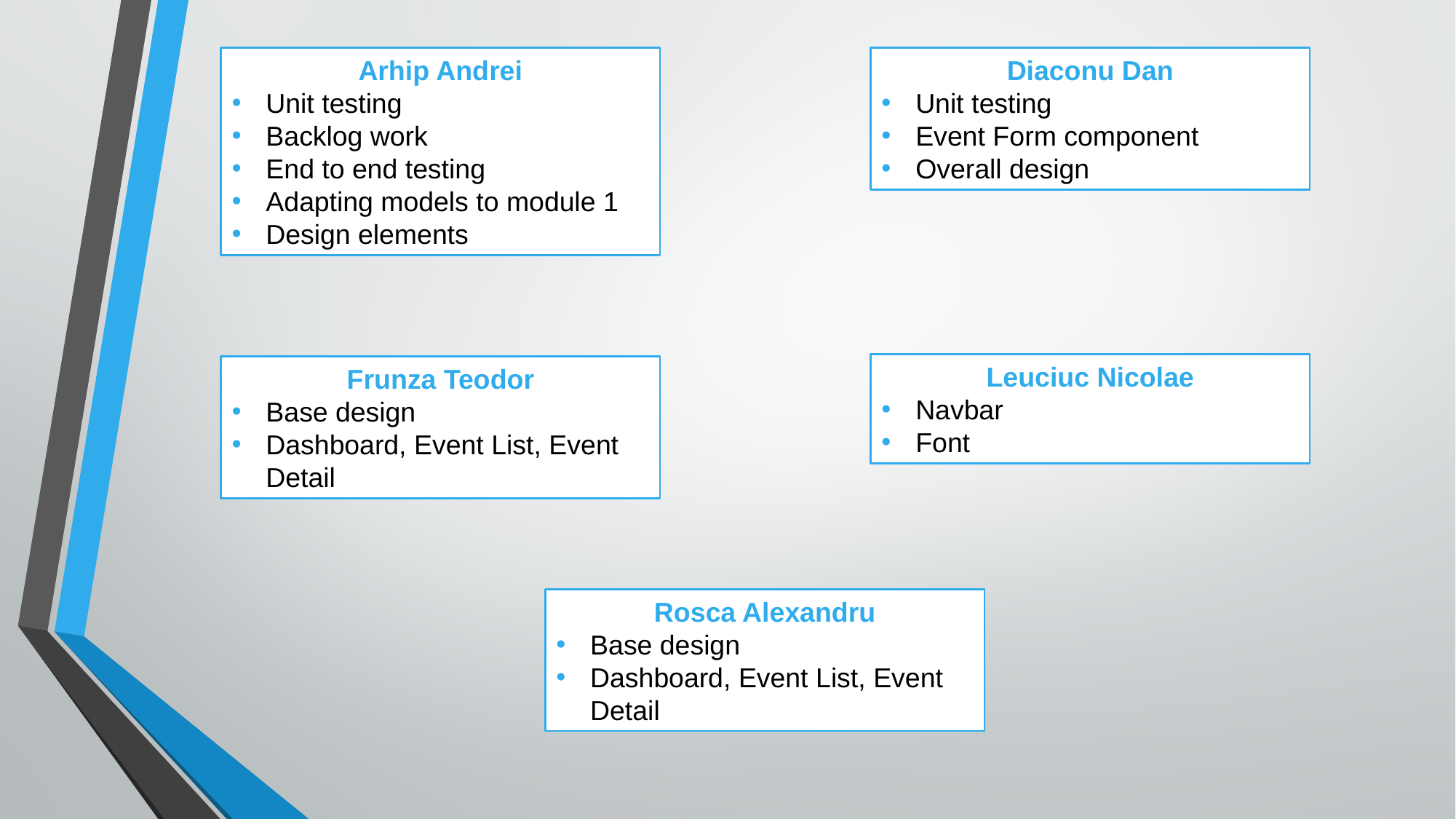

Arhip Andrei
Unit testing
Backlog work
End to end testing
Adapting models to module 1
Design elements
Diaconu Dan
Unit testing
Event Form component
Overall design
Leuciuc Nicolae
Navbar
Font
Frunza Teodor
Base design
Dashboard, Event List, Event Detail
Rosca Alexandru
Base design
Dashboard, Event List, Event Detail